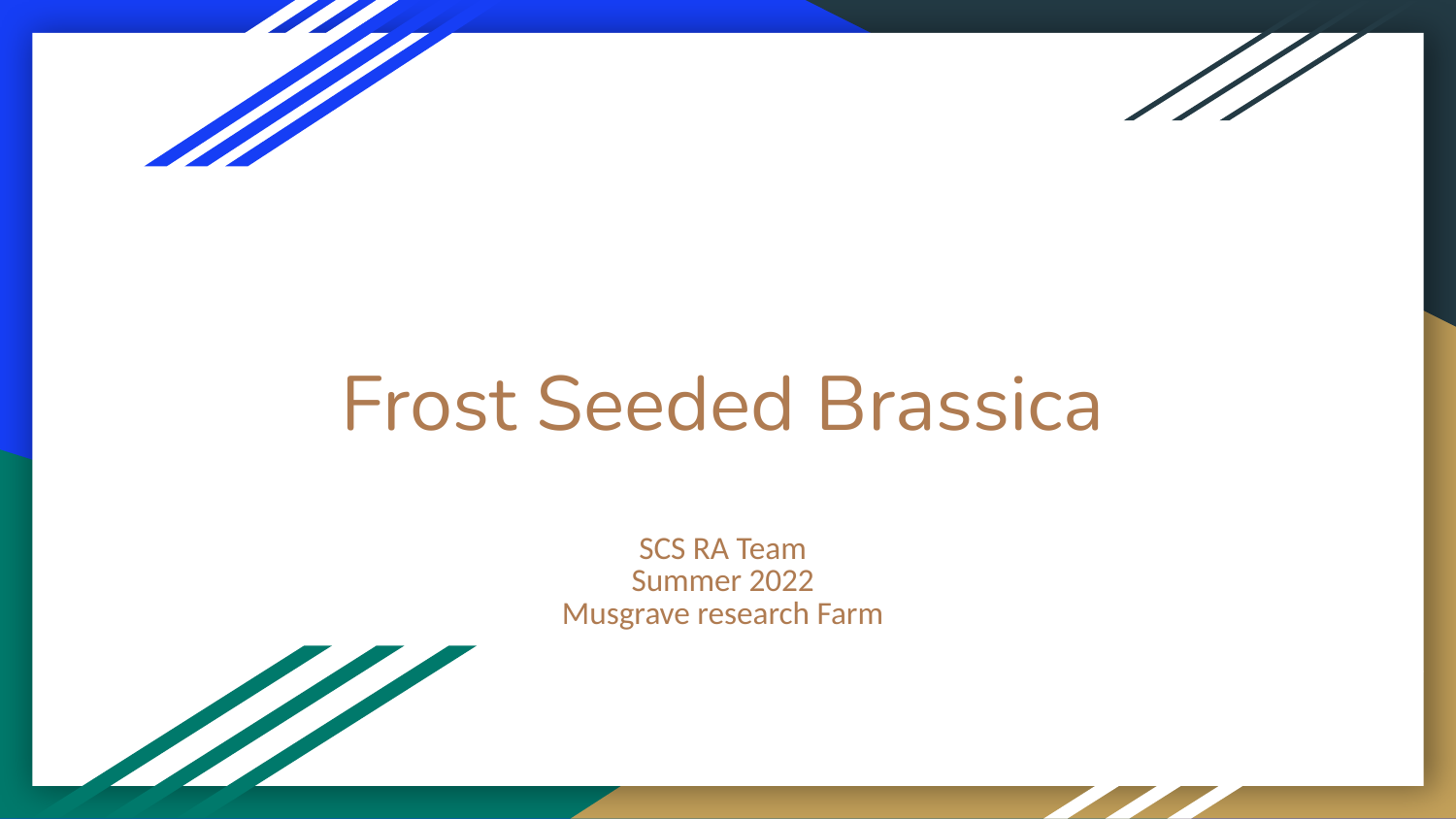

# Frost Seeded Brassica
SCS RA Team
Summer 2022
Musgrave research Farm